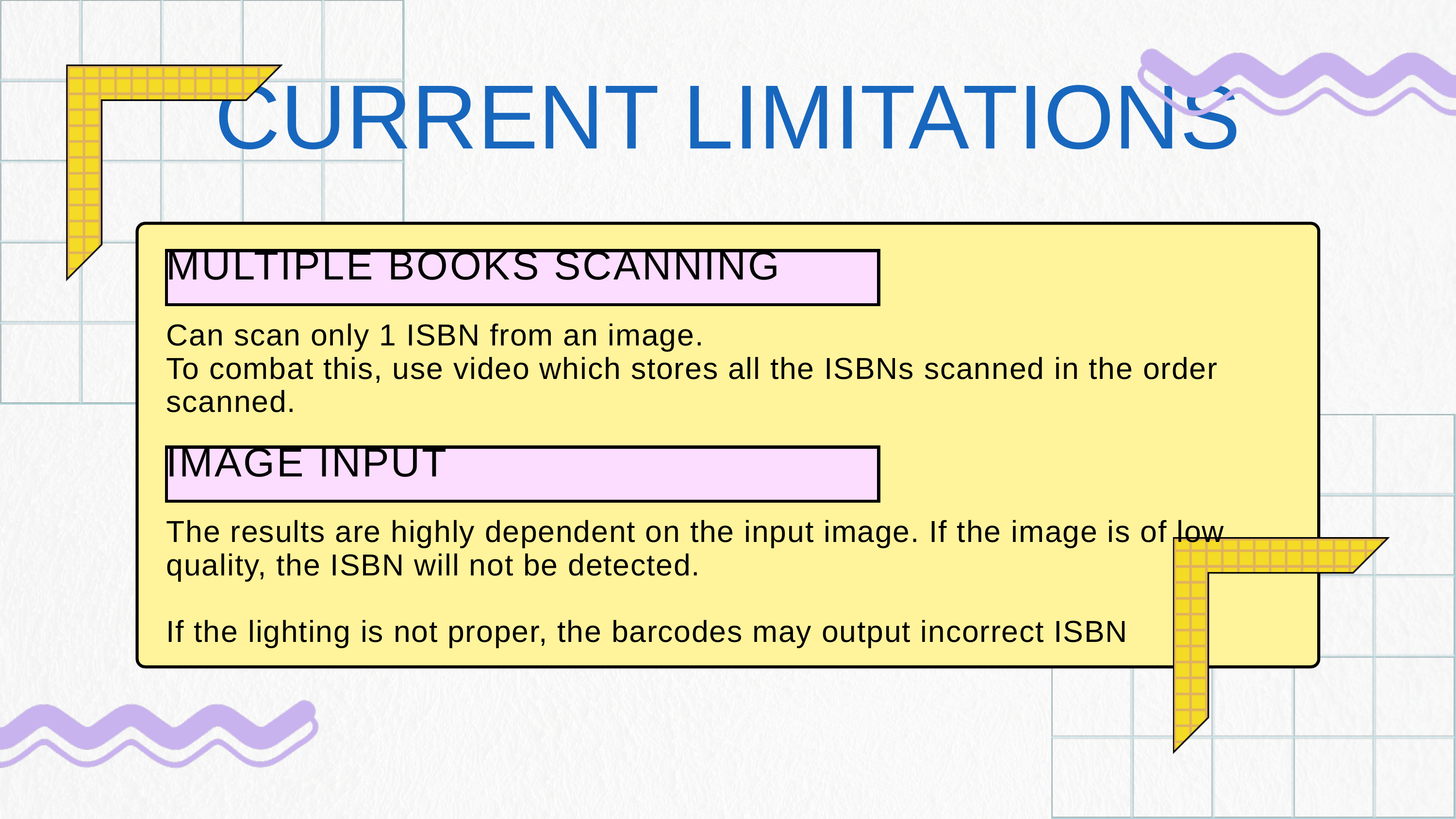

CURRENT LIMITATIONS

MULTIPLE BOOKS SCANNING
Can scan only 1 ISBN from an image.
To combat this, use video which stores all the ISBNs scanned in the order scanned.

IMAGE INPUT
The results are highly dependent on the input image. If the image is of low quality, the ISBN will not be detected.

If the lighting is not proper, the barcodes may output incorrect ISBN